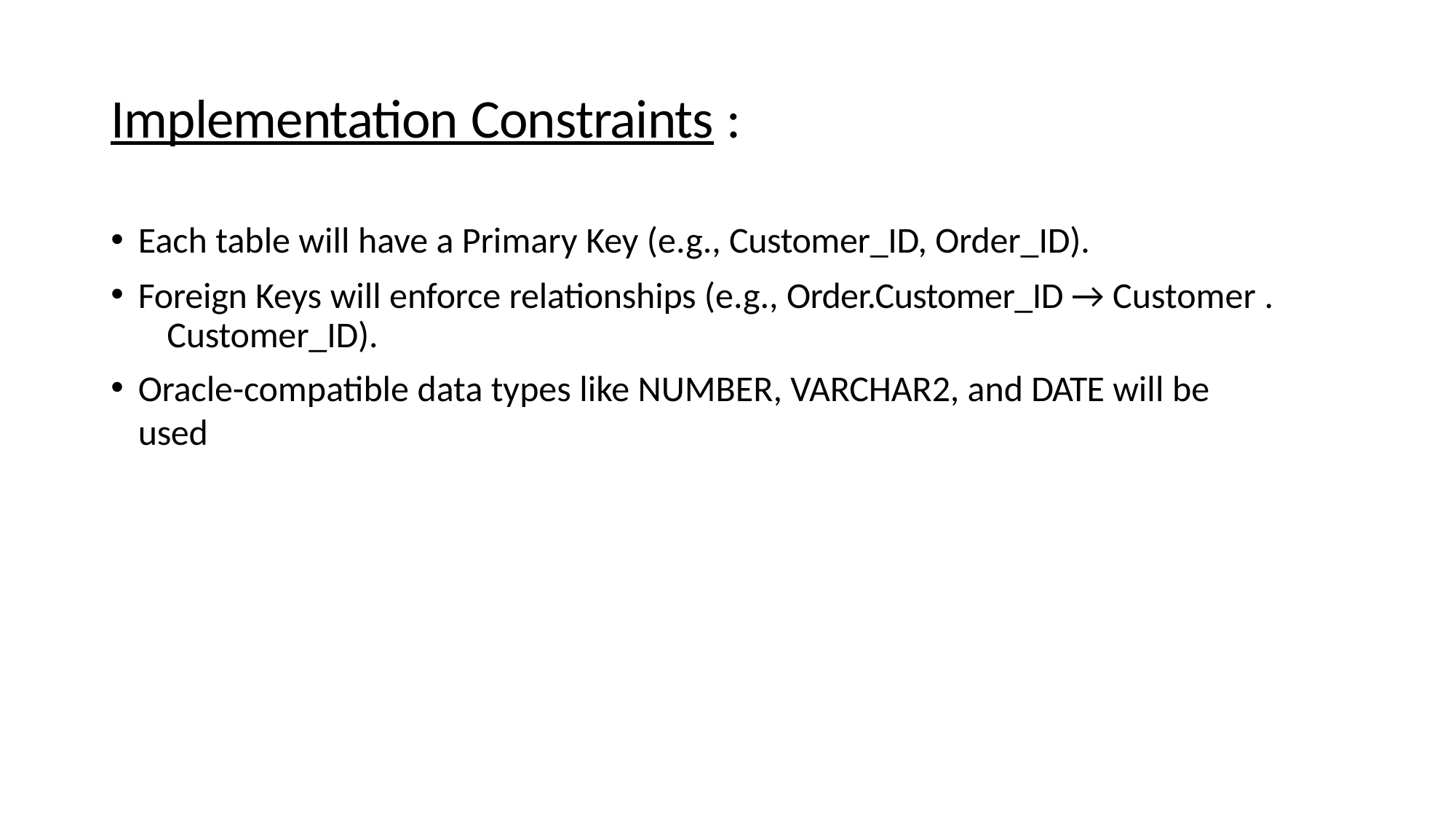

# Implementation Constraints :
Each table will have a Primary Key (e.g., Customer_ID, Order_ID).
Foreign Keys will enforce relationships (e.g., Order.Customer_ID → Customer . 	Customer_ID).
Oracle-compatible data types like NUMBER, VARCHAR2, and DATE will be used